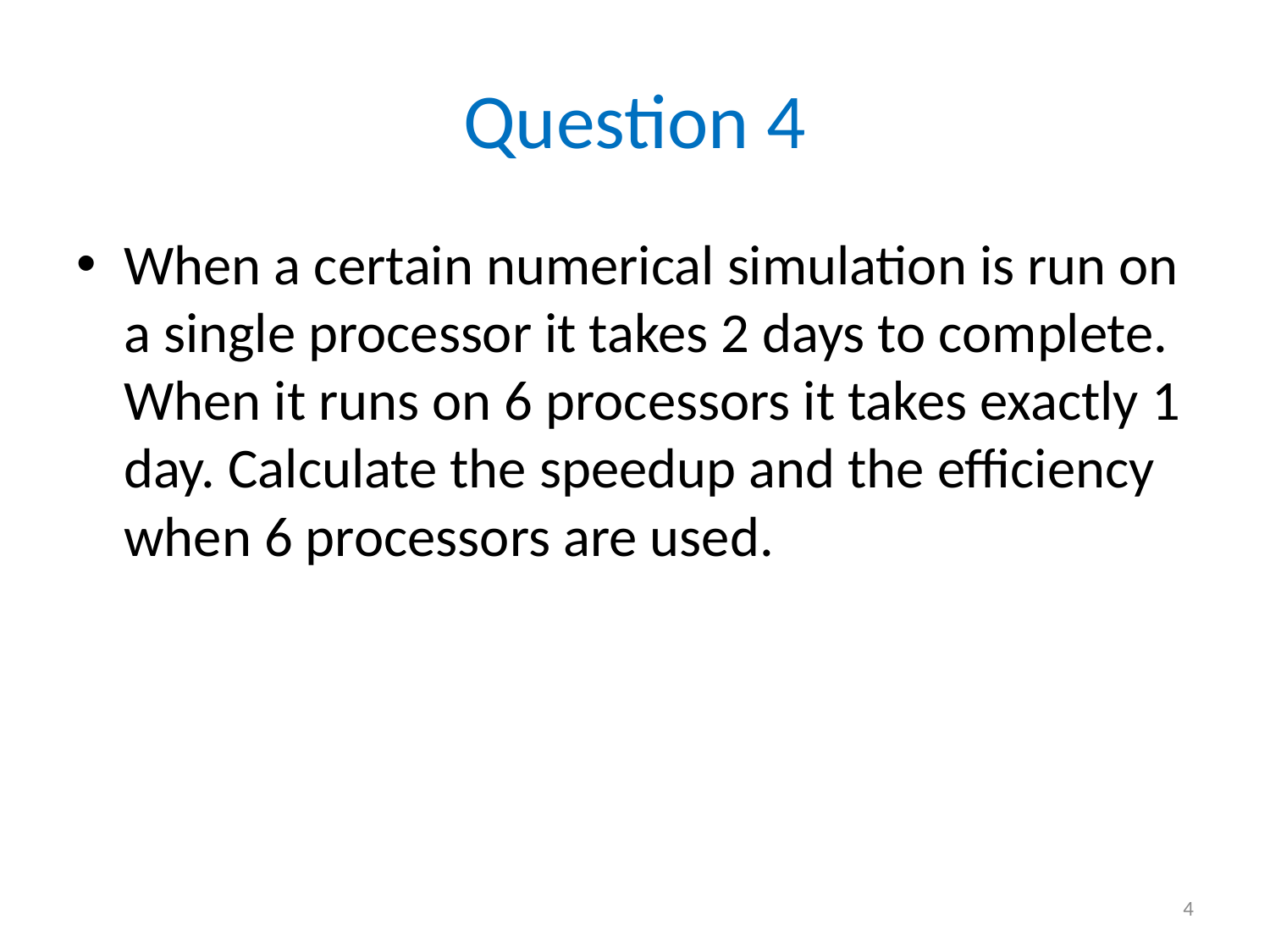

# Question 4
When a certain numerical simulation is run on a single processor it takes 2 days to complete. When it runs on 6 processors it takes exactly 1 day. Calculate the speedup and the efficiency when 6 processors are used.

4